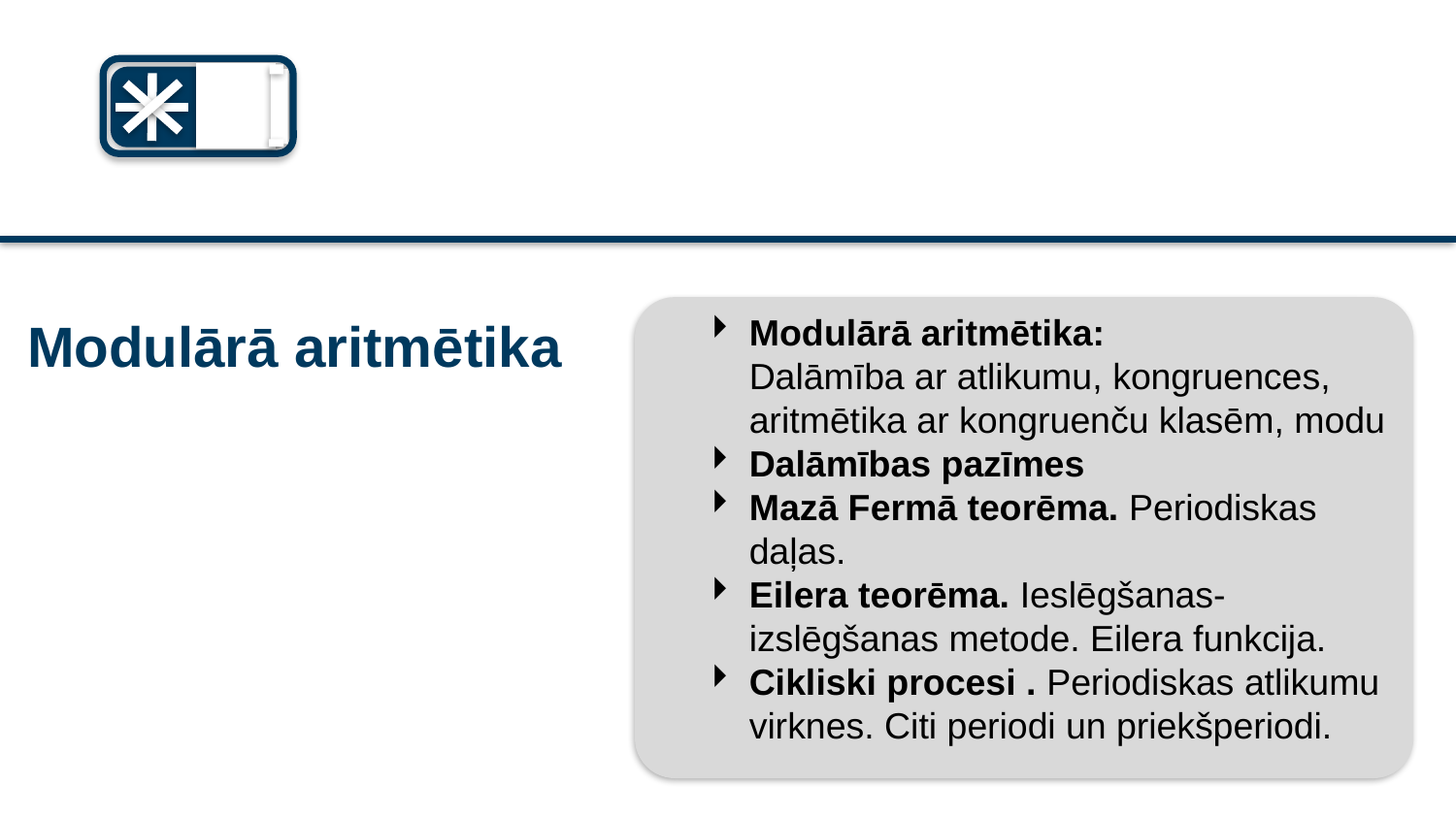

# Modulārā aritmētika
Modulārā aritmētika:
Dalāmība ar atlikumu, kongruences, aritmētika ar kongruenču klasēm, modu
Dalāmības pazīmes
Mazā Fermā teorēma. Periodiskas daļas.
Eilera teorēma. Ieslēgšanas-izslēgšanas metode. Eilera funkcija.
Cikliski procesi . Periodiskas atlikumu virknes. Citi periodi un priekšperiodi.